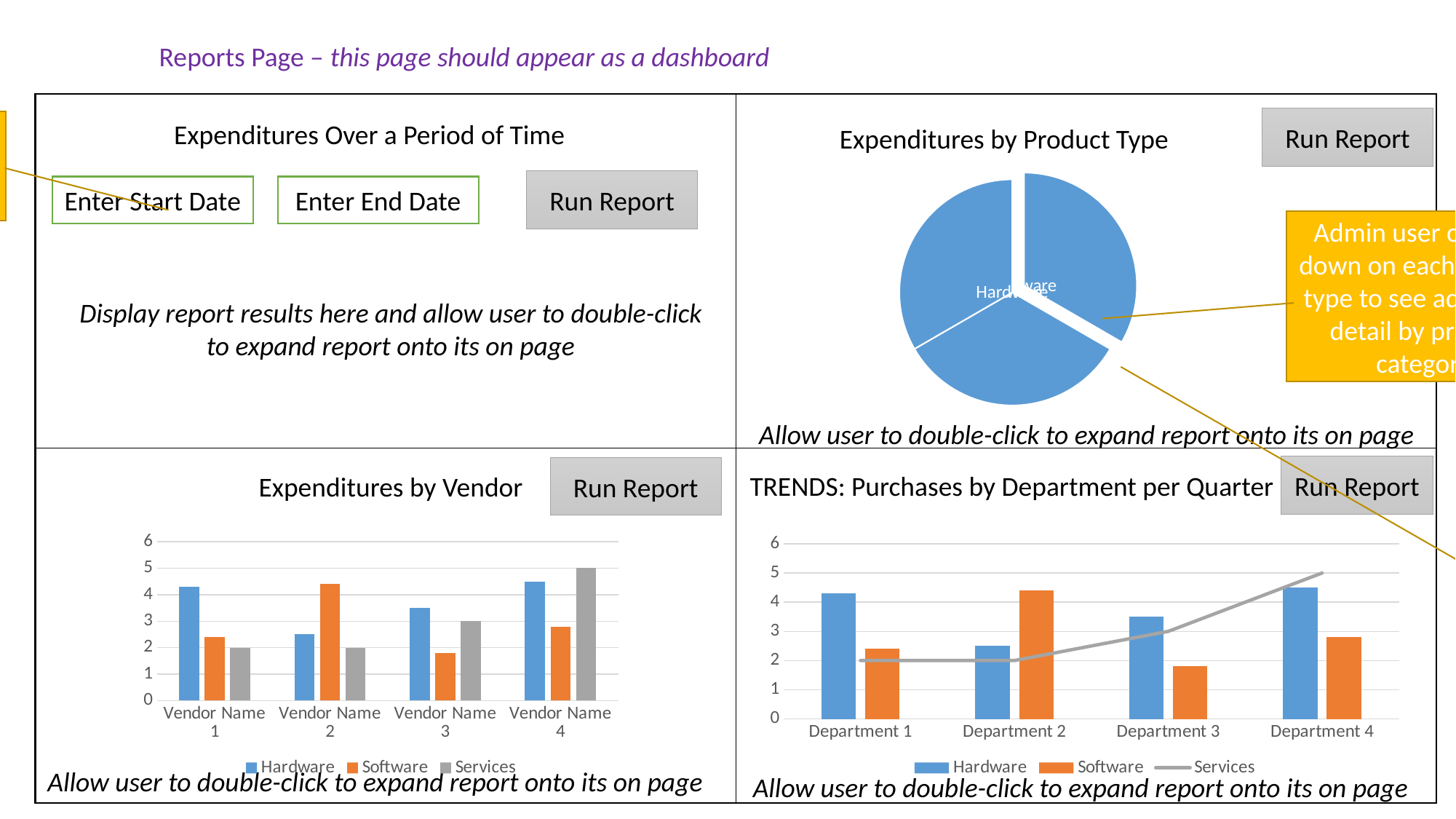

Reports Page – this page should appear as a dashboard

Run Report
Admin user can enter a start data and end date for the report
Expenditures Over a Period of Time
Expenditures by Product Type
Software
Services
Hardware
Run Report
Enter Start Date
Enter End Date
Admin user can drill down on each product type to see additional detail by product category
Display report results here and allow user to double-click to expand report onto its on page
Allow user to double-click to expand report onto its on page
Run Report
Run Report
TRENDS: Purchases by Department per Quarter
Expenditures by Vendor
If possible, reports should be able to export to .CSV

### Chart

| Category | Hardware | Software | Services |
|---|---|---|---|
| Vendor Name 1 | 4.3 | 2.4 | 2.0 |
| Vendor Name 2 | 2.5 | 4.4 | 2.0 |
| Vendor Name 3 | 3.5 | 1.8 | 3.0 |
| Vendor Name 4 | 4.5 | 2.8 | 5.0 |

### Chart

| Category | Hardware | Software | Services |
|---|---|---|---|
| Department 1 | 4.3 | 2.4 | 2.0 |
| Department 2 | 2.5 | 4.4 | 2.0 |
| Department 3 | 3.5 | 1.8 | 3.0 |
| Department 4 | 4.5 | 2.8 | 5.0 |
Allow user to double-click to expand report onto its on page
Allow user to double-click to expand report onto its on page